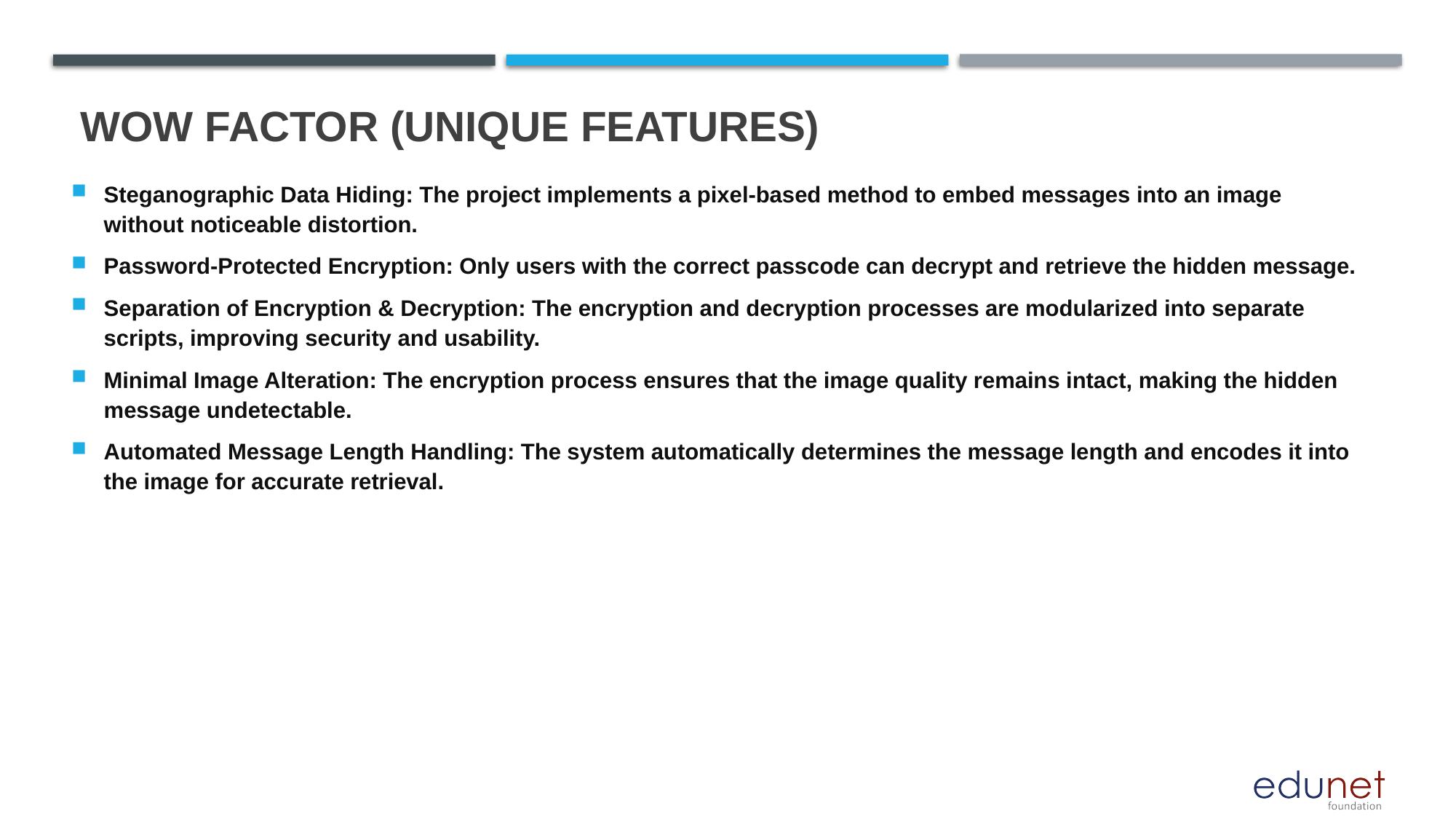

# Wow Factor (Unique Features)
Steganographic Data Hiding: The project implements a pixel-based method to embed messages into an image without noticeable distortion.
Password-Protected Encryption: Only users with the correct passcode can decrypt and retrieve the hidden message.
Separation of Encryption & Decryption: The encryption and decryption processes are modularized into separate scripts, improving security and usability.
Minimal Image Alteration: The encryption process ensures that the image quality remains intact, making the hidden message undetectable.
Automated Message Length Handling: The system automatically determines the message length and encodes it into the image for accurate retrieval.